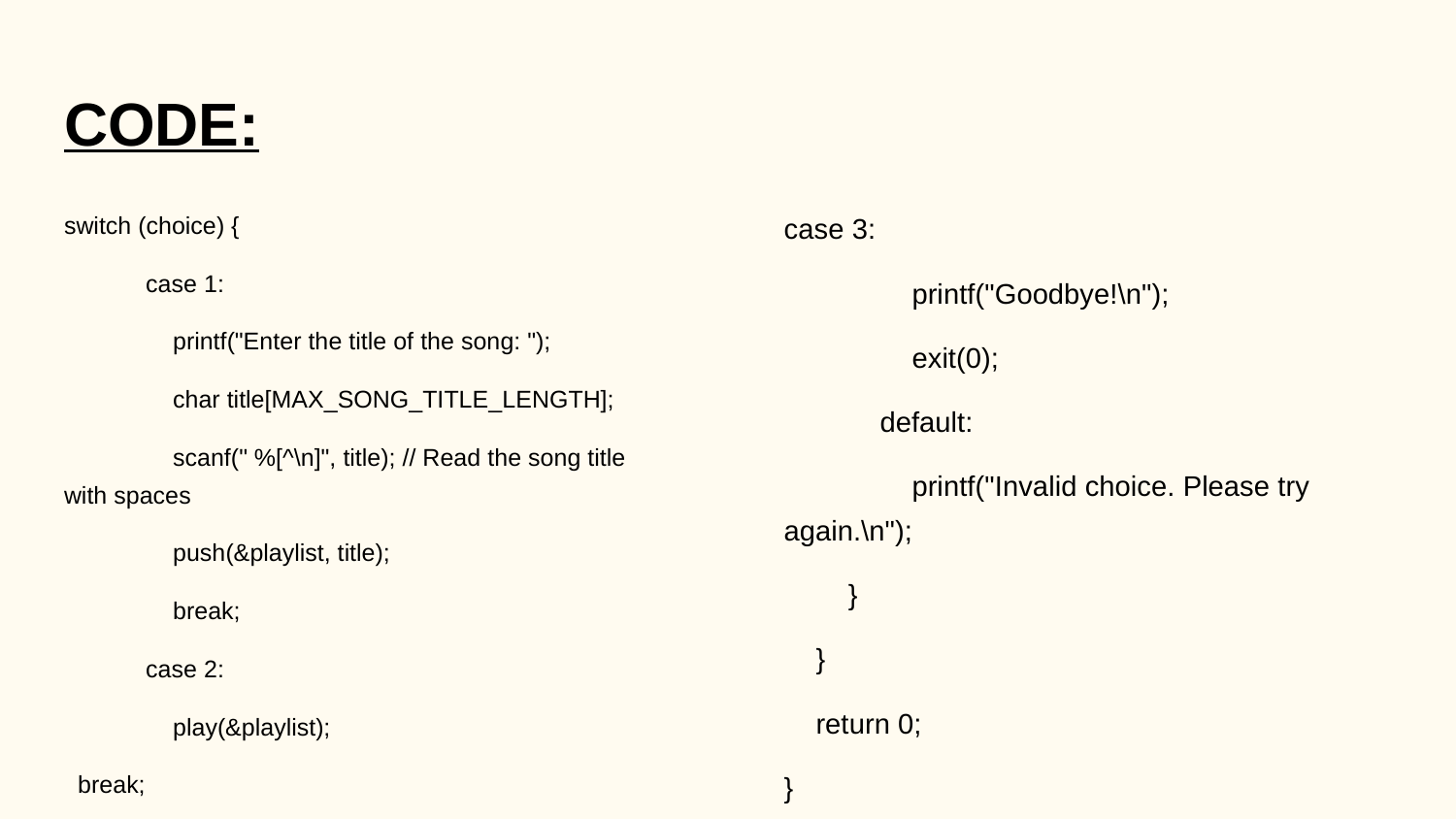

# CODE:
switch (choice) {
            case 1:
                printf("Enter the title of the song: ");
                char title[MAX_SONG_TITLE_LENGTH];
                scanf(" %[^\n]", title); // Read the song title with spaces
                push(&playlist, title);
                break;
            case 2:
                play(&playlist);
  break;

case 3:
                printf("Goodbye!\n");
                exit(0);
            default:
                printf("Invalid choice. Please try again.\n");
        }
    }
    return 0;
}